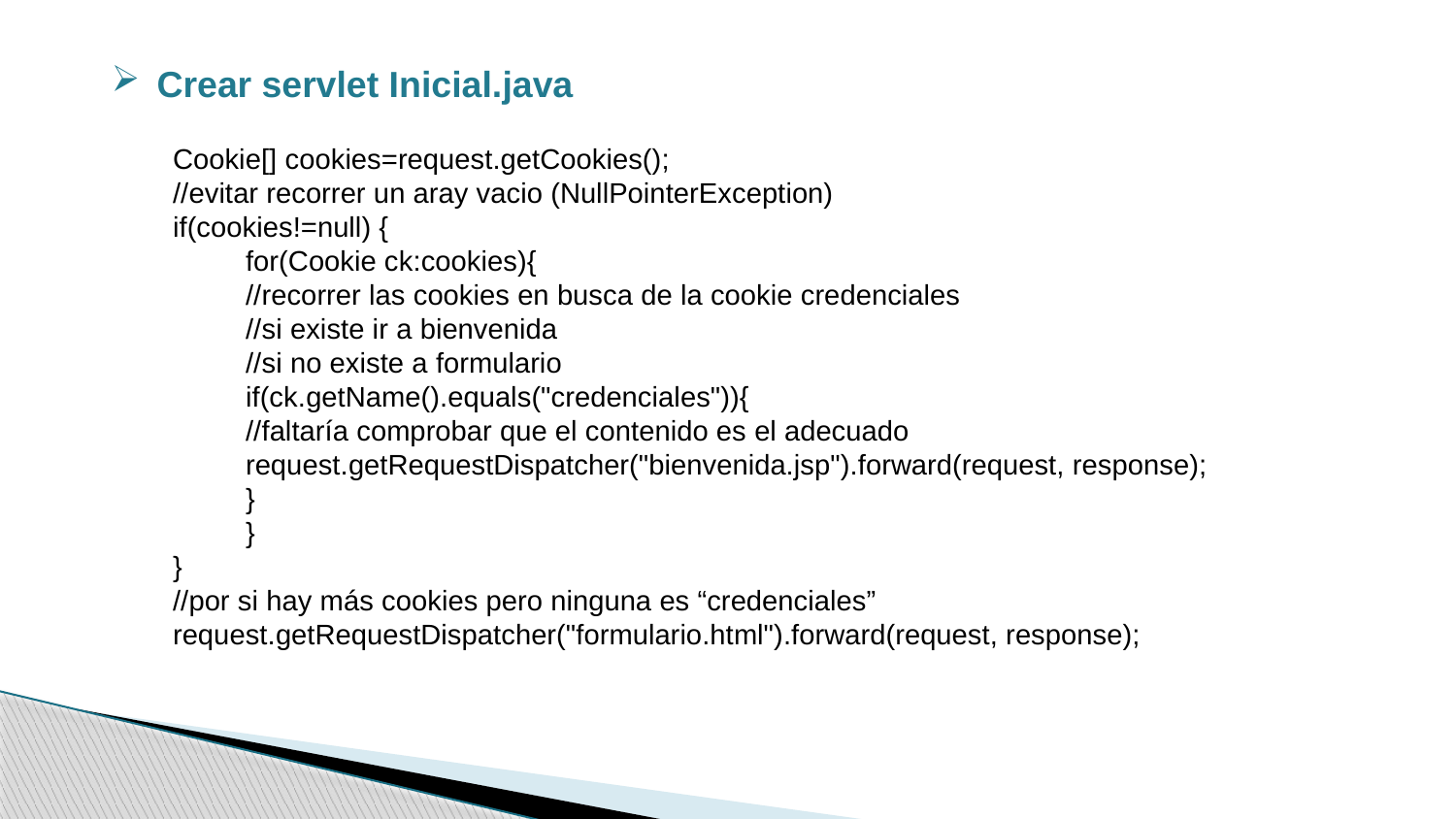

Crear servlet Inicial.java
Cookie[] cookies=request.getCookies();
//evitar recorrer un aray vacio (NullPointerException)
if(cookies!=null) {
for(Cookie ck:cookies){
//recorrer las cookies en busca de la cookie credenciales
//si existe ir a bienvenida
//si no existe a formulario
if(ck.getName().equals("credenciales")){
//faltaría comprobar que el contenido es el adecuado
request.getRequestDispatcher("bienvenida.jsp").forward(request, response);
}
}
}
//por si hay más cookies pero ninguna es “credenciales”
request.getRequestDispatcher("formulario.html").forward(request, response);